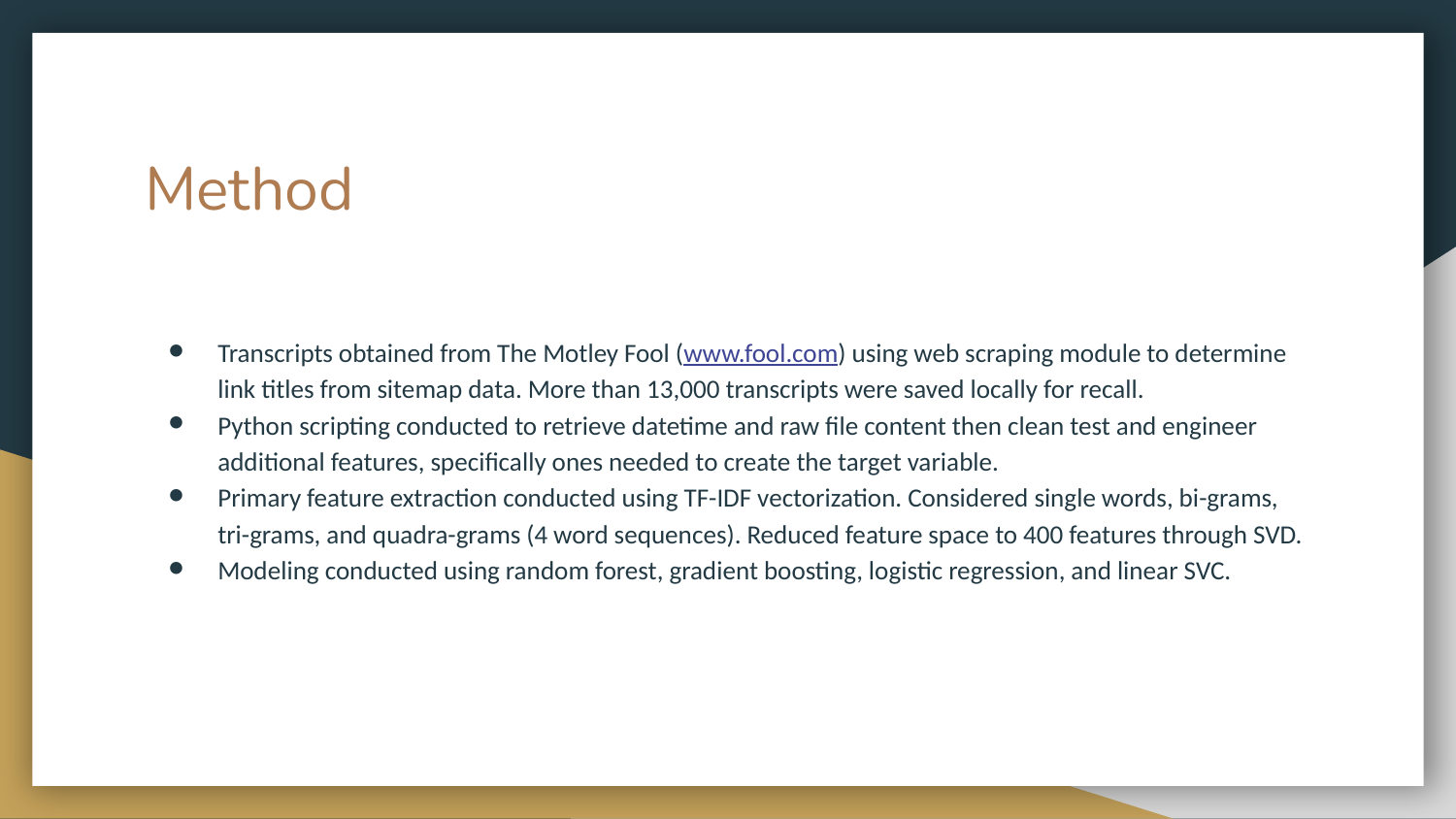

# Method
Transcripts obtained from The Motley Fool (www.fool.com) using web scraping module to determine link titles from sitemap data. More than 13,000 transcripts were saved locally for recall.
Python scripting conducted to retrieve datetime and raw file content then clean test and engineer additional features, specifically ones needed to create the target variable.
Primary feature extraction conducted using TF-IDF vectorization. Considered single words, bi-grams, tri-grams, and quadra-grams (4 word sequences). Reduced feature space to 400 features through SVD.
Modeling conducted using random forest, gradient boosting, logistic regression, and linear SVC.